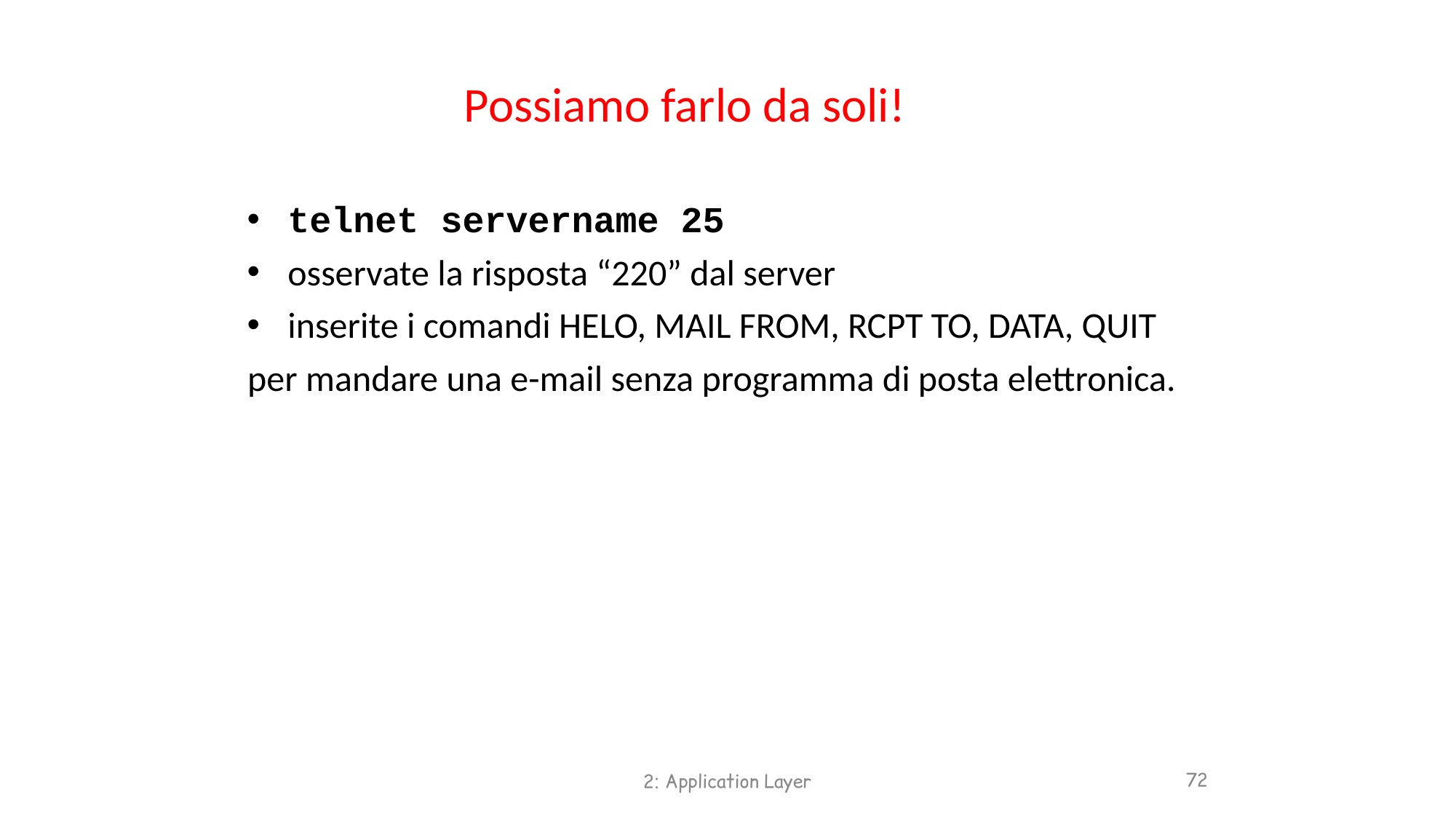

Possiamo farlo da soli!
telnet servername 25
osservate la risposta “220” dal server
inserite i comandi HELO, MAIL FROM, RCPT TO, DATA, QUIT
per mandare una e-mail senza programma di posta elettronica.
2: Application Layer
72